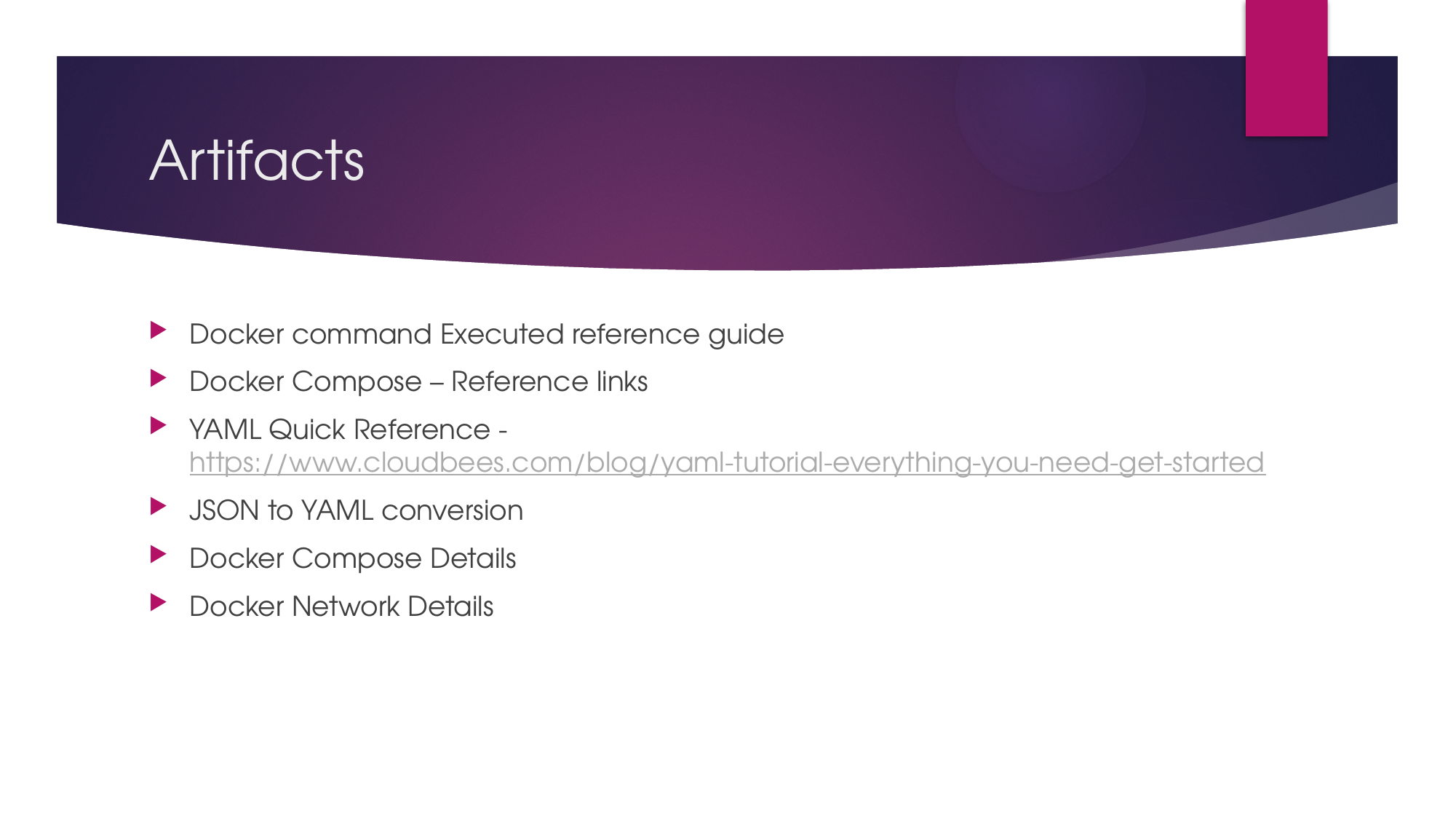

# Artifacts
Docker command Executed reference guide
Docker Compose – Reference links
YAML Quick Reference - https://www.cloudbees.com/blog/yaml-tutorial-everything-you-need-get-started
JSON to YAML conversion
Docker Compose Details
Docker Network Details